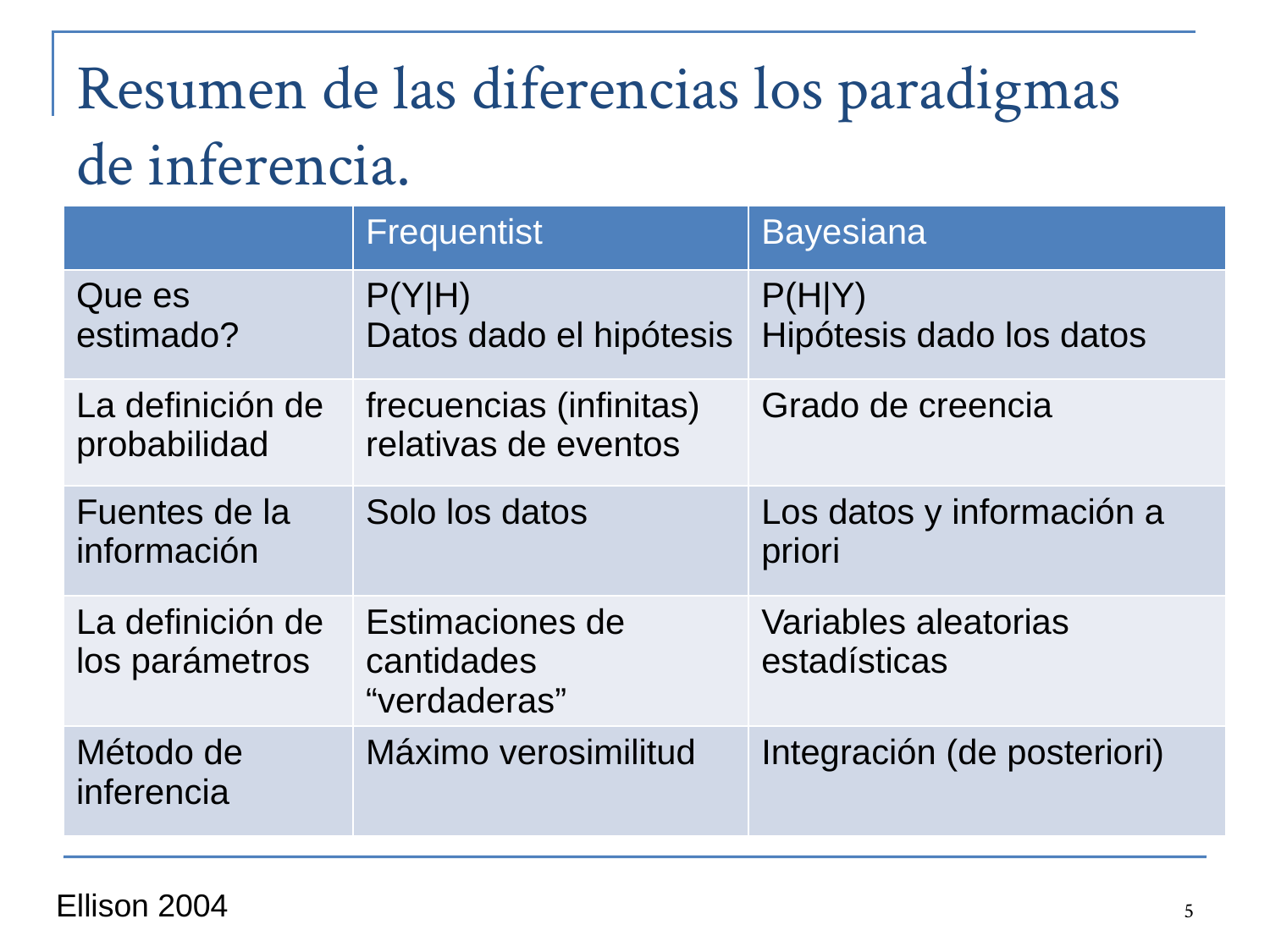

# Resumen de las diferencias los paradigmas de inferencia.
|  | Frequentist | Bayesiana |
| --- | --- | --- |
| Que es estimado? | P(Y|H) Datos dado el hipótesis | P(H|Y) Hipótesis dado los datos |
| La definición de probabilidad | frecuencias (infinitas) relativas de eventos | Grado de creencia |
| Fuentes de la información | Solo los datos | Los datos y información a priori |
| La definición de los parámetros | Estimaciones de cantidades “verdaderas” | Variables aleatorias estadísticas |
| Método de inferencia | Máximo verosimilitud | Integración (de posteriori) |
5
Ellison 2004